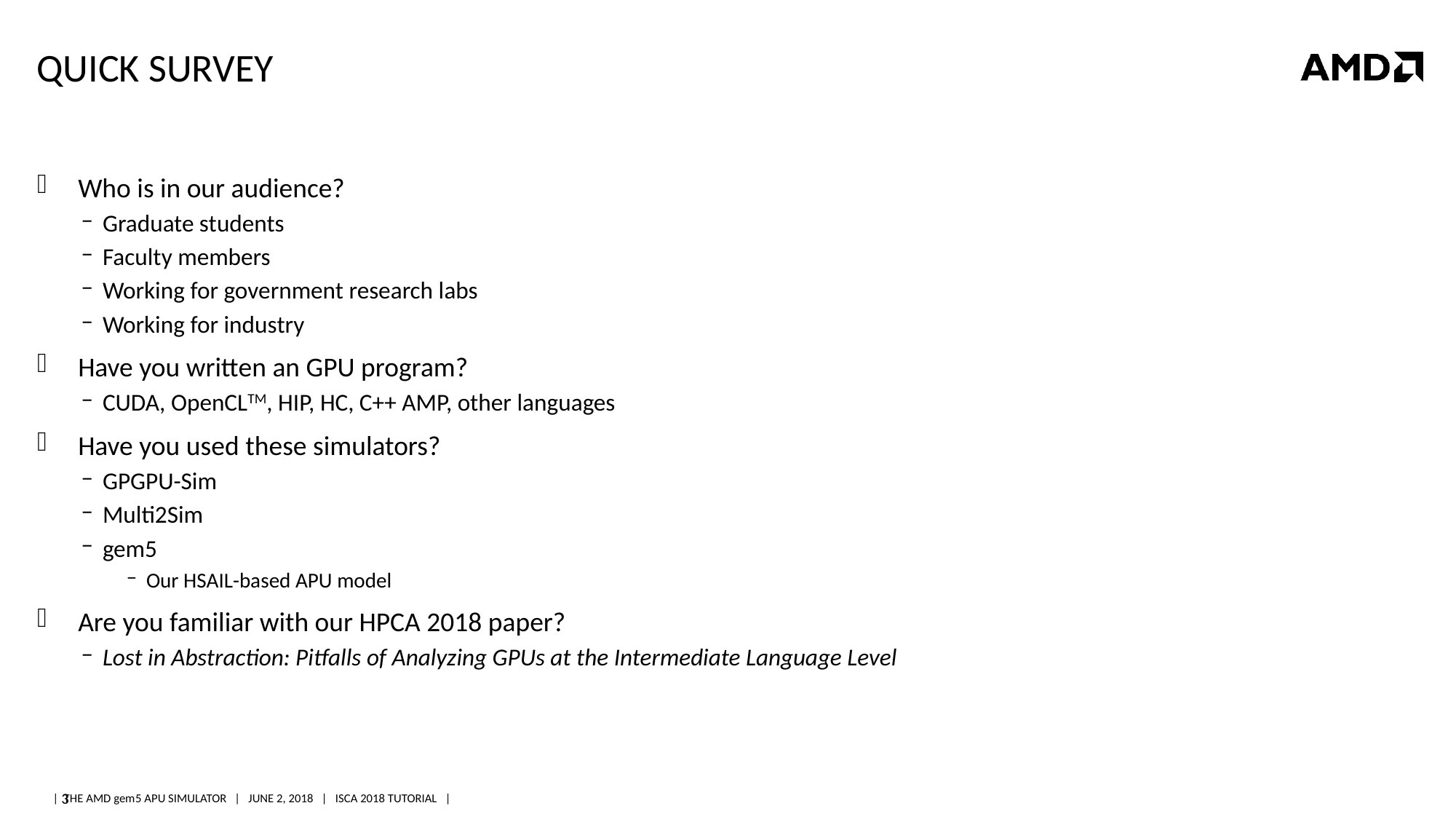

# Quick Survey
Who is in our audience?
Graduate students
Faculty members
Working for government research labs
Working for industry
Have you written an GPU program?
CUDA, OpenCLTM, HIP, HC, C++ AMP, other languages
Have you used these simulators?
GPGPU-Sim
Multi2Sim
gem5
Our HSAIL-based APU model
Are you familiar with our HPCA 2018 paper?
Lost in Abstraction: Pitfalls of Analyzing GPUs at the Intermediate Language Level